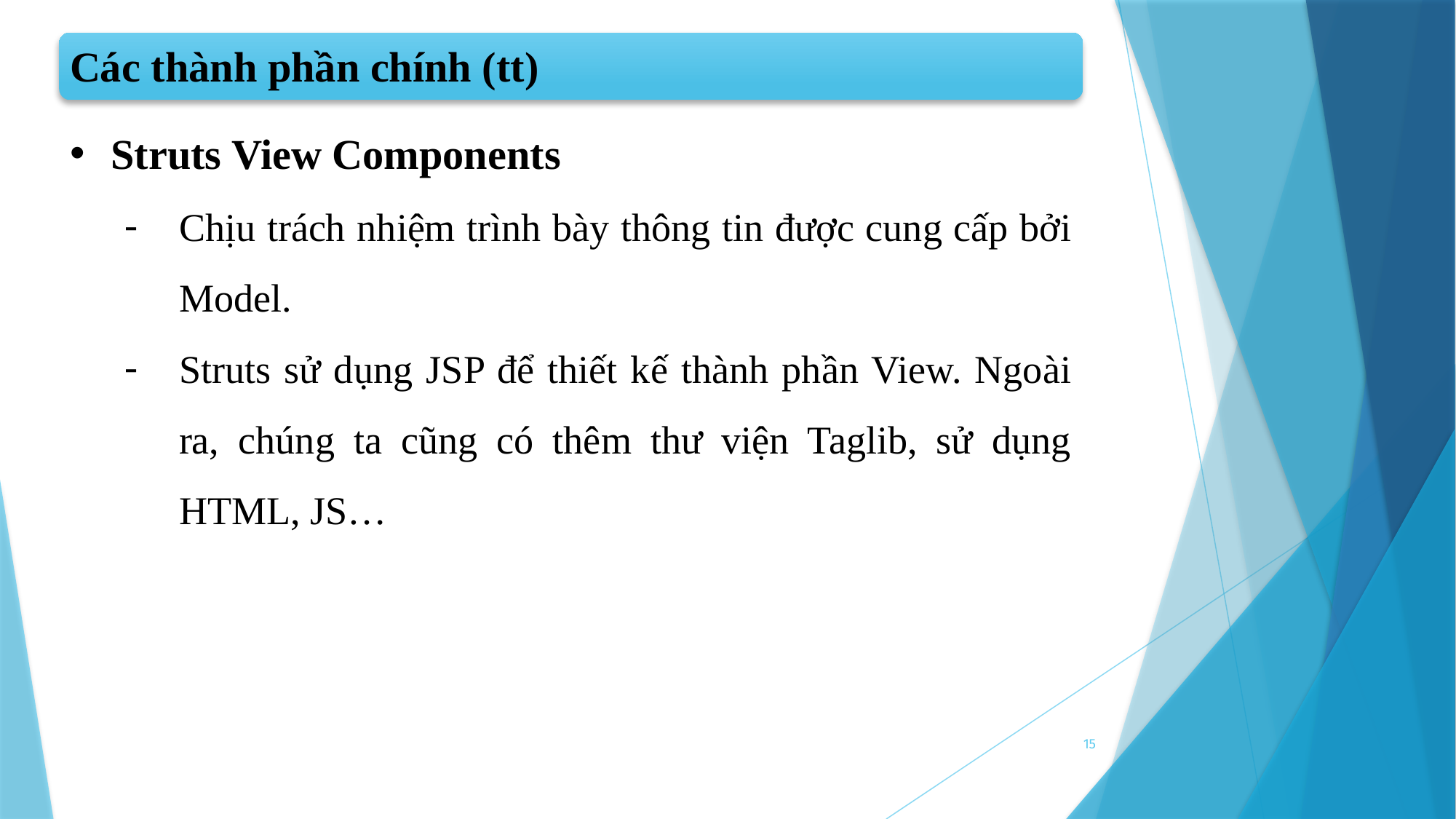

Các thành phần chính (tt)
Struts View Components
Chịu trách nhiệm trình bày thông tin được cung cấp bởi Model.
Struts sử dụng JSP để thiết kế thành phần View. Ngoài ra, chúng ta cũng có thêm thư viện Taglib, sử dụng HTML, JS…
15